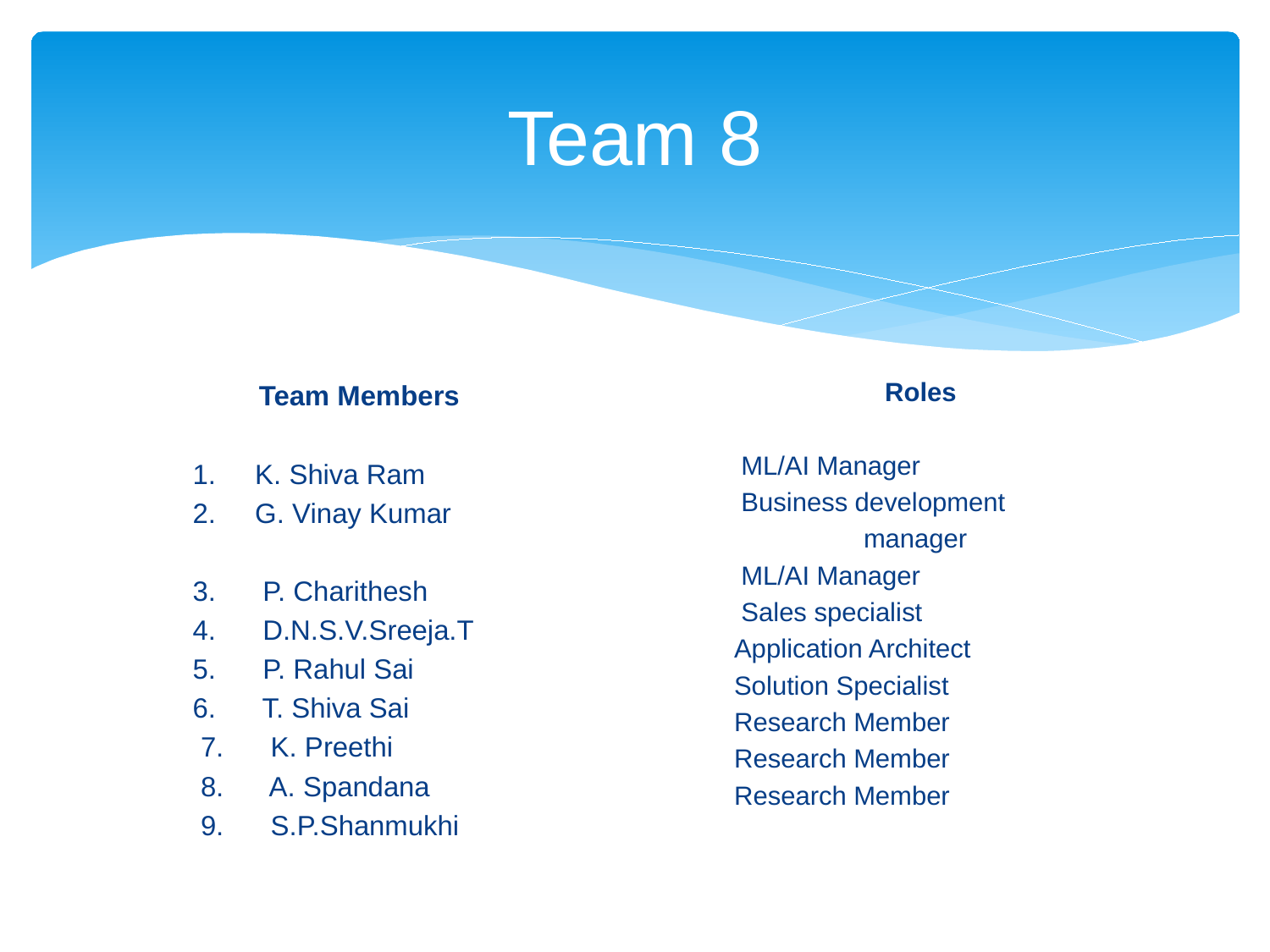

# Team 8

Roles

             ML/AI Manager
             Business development
                              manager
             ML/AI Manager
             Sales specialist
            Application Architect
            Solution Specialist
            Research Member
            Research Member
            Research Member

Team Members

           1.     K. Shiva Ram
           2.     G. Vinay Kumar

           3.      P. Charithesh
           4.      D.N.S.V.Sreeja.T
           5.      P. Rahul Sai
           6.      T. Shiva Sai
            7.      K. Preethi
            8.      A. Spandana
            9.      S.P.Shanmukhi